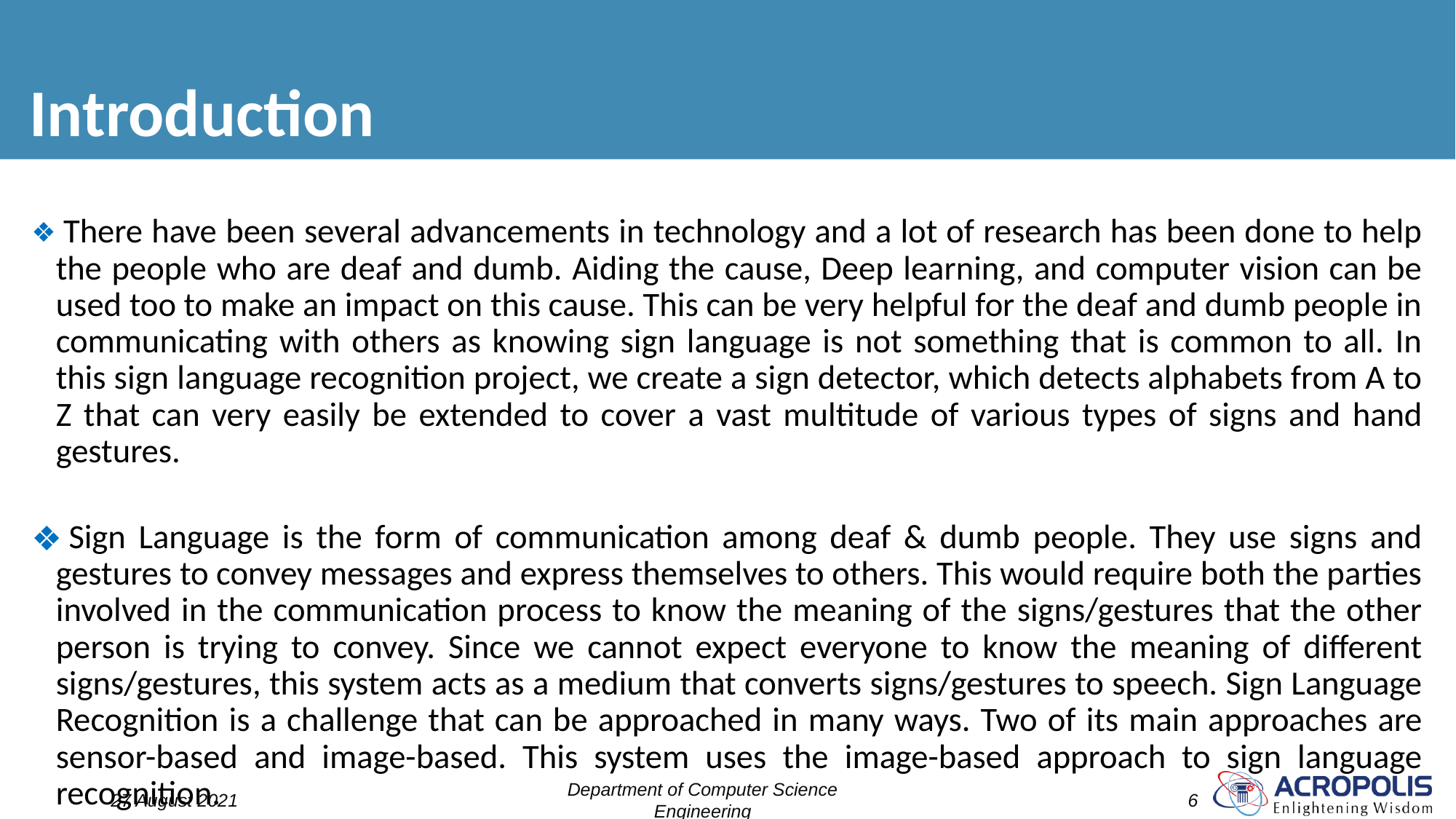

# Introduction

 There have been several advancements in technology and a lot of research has been done to help the people who are deaf and dumb. Aiding the cause, Deep learning, and computer vision can be used too to make an impact on this cause. This can be very helpful for the deaf and dumb people in communicating with others as knowing sign language is not something that is common to all. In this sign language recognition project, we create a sign detector, which detects alphabets from A to Z that can very easily be extended to cover a vast multitude of various types of signs and hand gestures.

 Sign Language is the form of communication among deaf & dumb people. They use signs and gestures to convey messages and express themselves to others. This would require both the parties involved in the communication process to know the meaning of the signs/gestures that the other person is trying to convey. Since we cannot expect everyone to know the meaning of different signs/gestures, this system acts as a medium that converts signs/gestures to speech. Sign Language Recognition is a challenge that can be approached in many ways. Two of its main approaches are sensor-based and image-based. This system uses the image-based approach to sign language recognition.
27 August 2021
Department of Computer Science Engineering
6